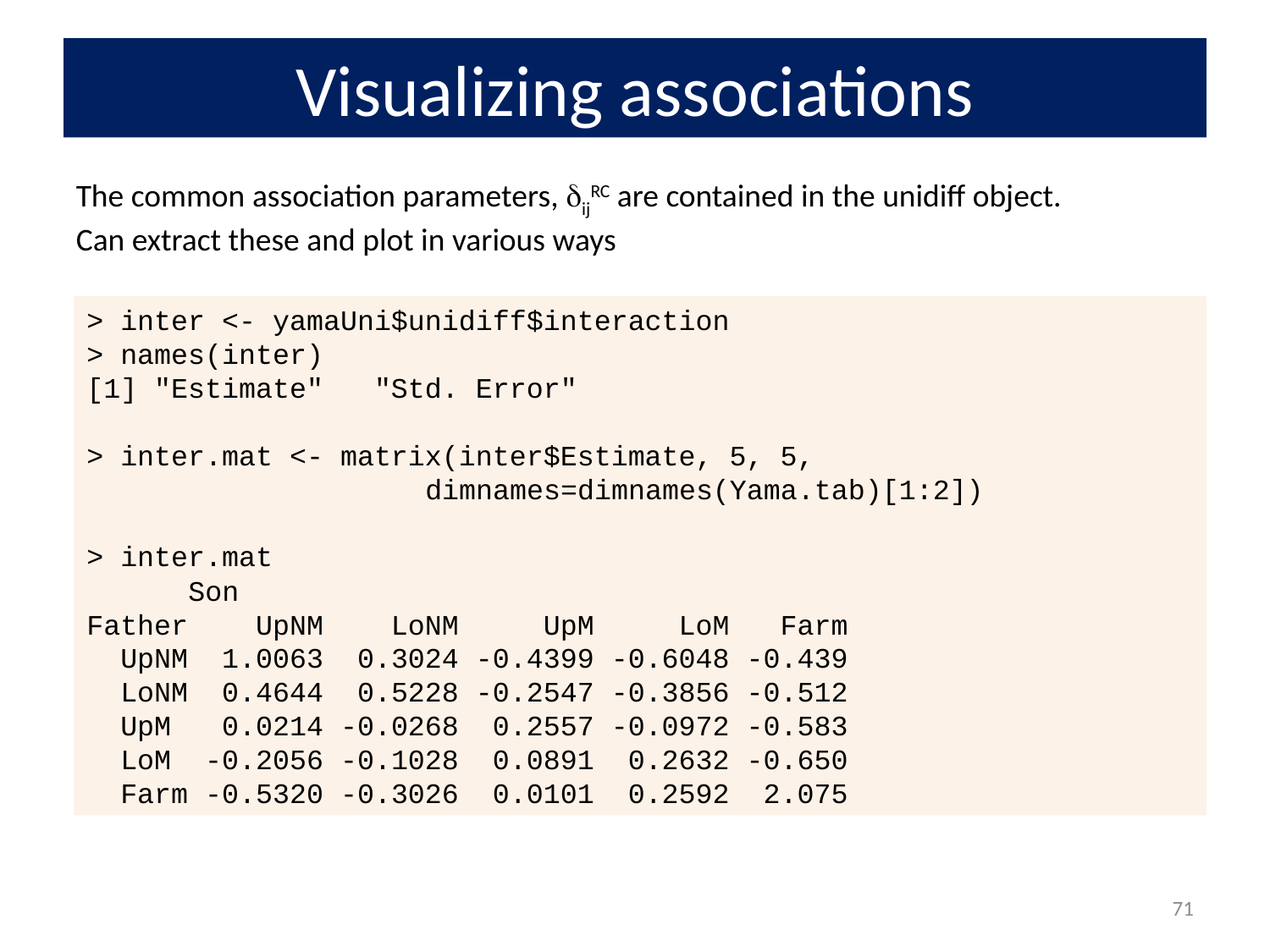

# Visualizing associations
The common association parameters, δijRC are contained in the unidiff object.
Can extract these and plot in various ways
> inter <- yamaUni$unidiff$interaction
> names(inter)
[1] "Estimate"   "Std. Error"

> inter.mat <- matrix(inter$Estimate, 5, 5,
                    dimnames=dimnames(Yama.tab)[1:2])

> inter.mat
      Son
Father    UpNM    LoNM     UpM     LoM   Farm
  UpNM  1.0063  0.3024 -0.4399 -0.6048 -0.439
  LoNM  0.4644  0.5228 -0.2547 -0.3856 -0.512
  UpM   0.0214 -0.0268  0.2557 -0.0972 -0.583
  LoM  -0.2056 -0.1028  0.0891  0.2632 -0.650
  Farm -0.5320 -0.3026  0.0101  0.2592  2.075
71